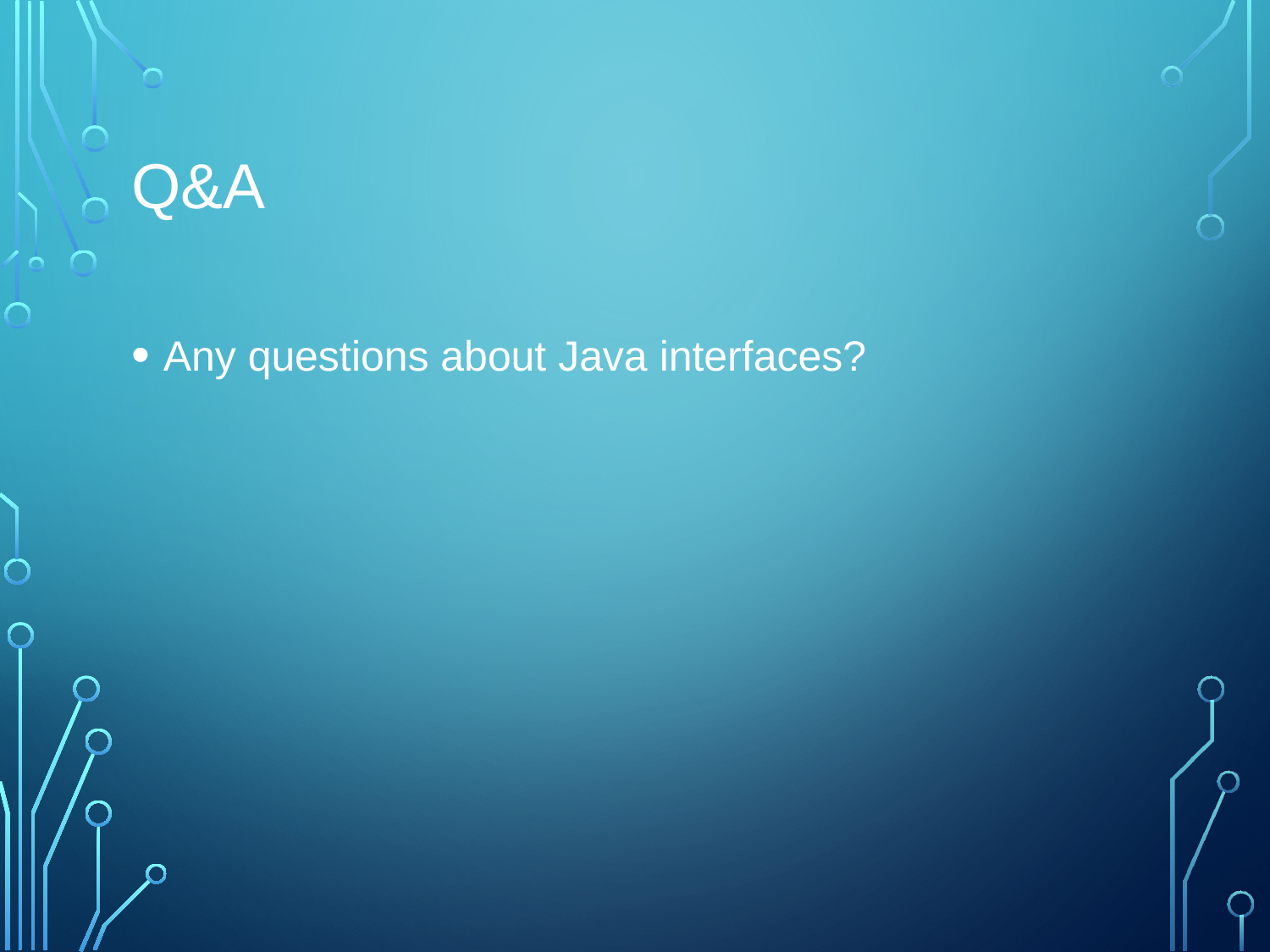

# Q&A
Any questions about Java interfaces?